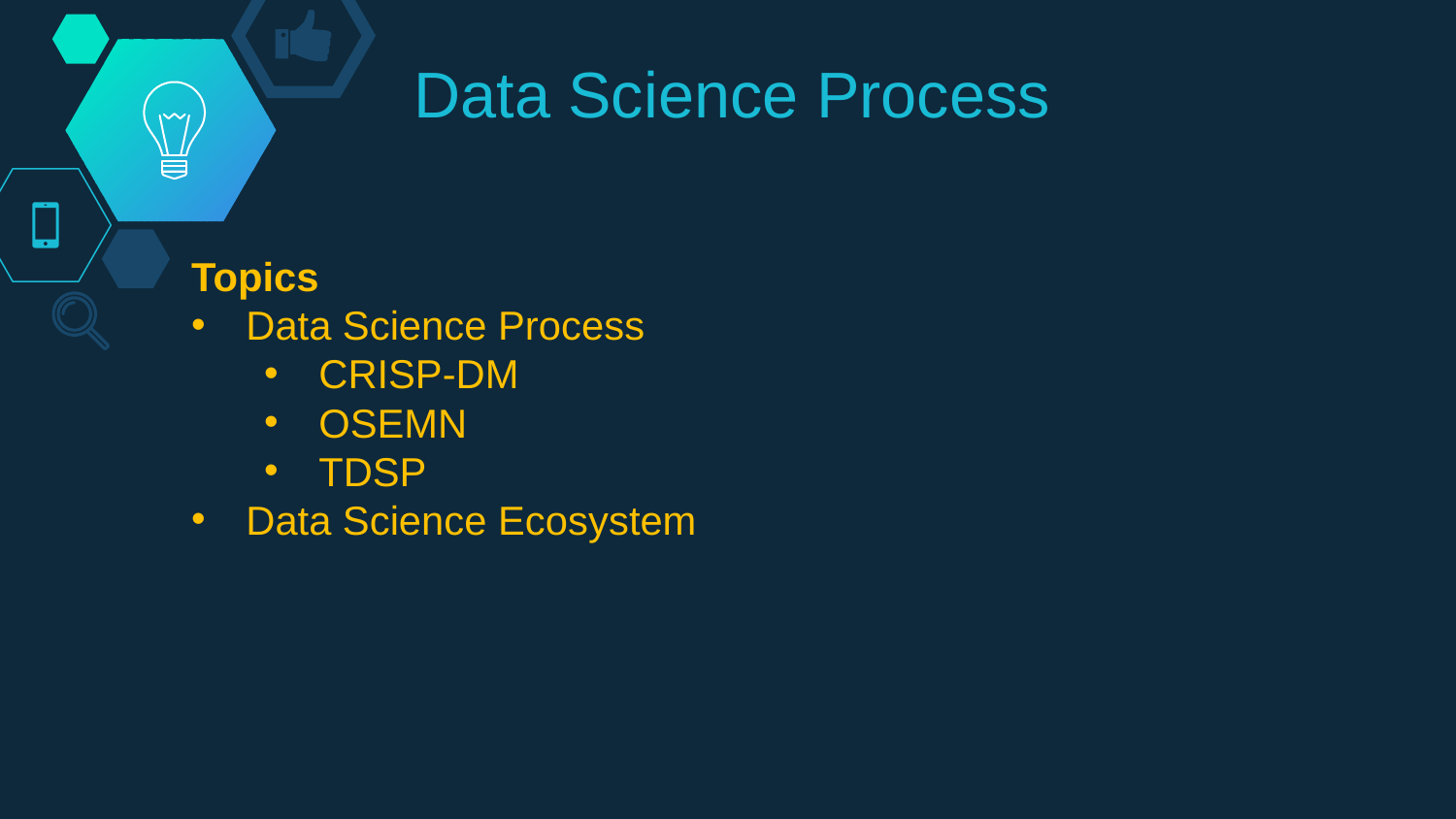

# Data Science Process
Topics
Data Science Process
CRISP-DM
OSEMN
TDSP
Data Science Ecosystem